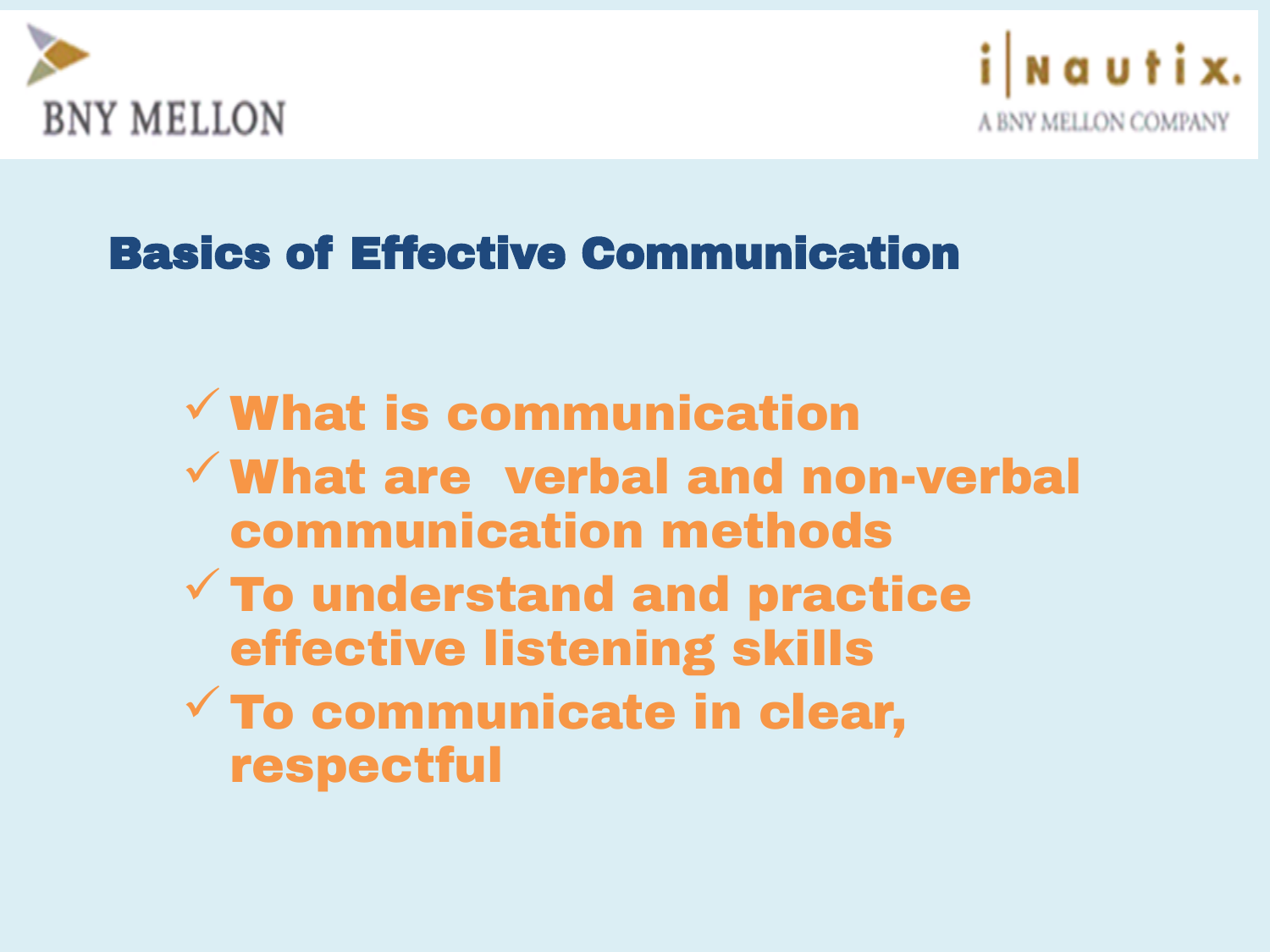

# Basics of Effective Communication
What is communication
What are  verbal and non-verbal communication methods
To understand and practice effective listening skills
To communicate in clear, respectful